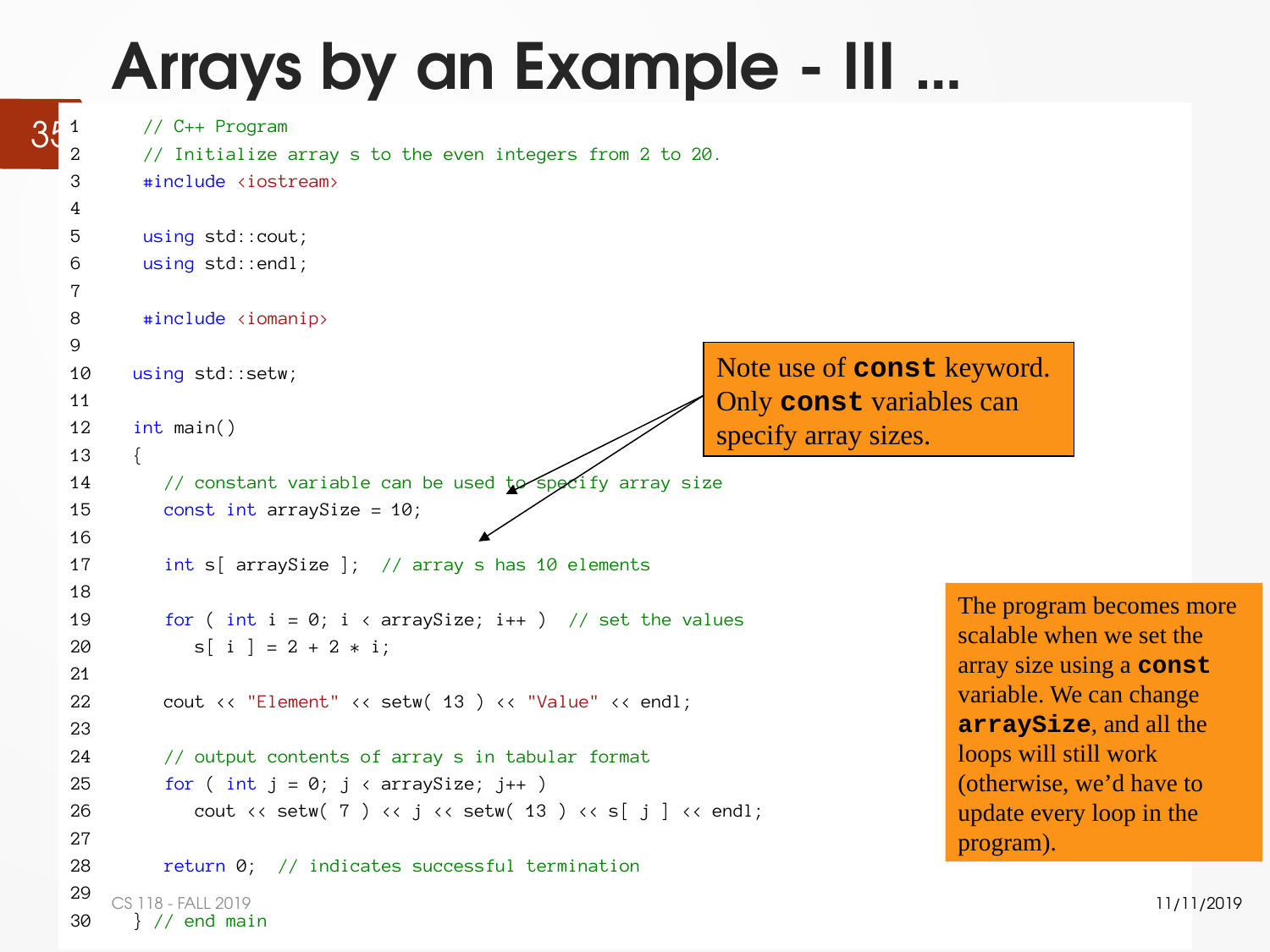

# Arrays by an Example - III …
1      // C++ Program
2      // Initialize array s to the even integers from 2 to 20.
3      #include <iostream>
4
5      using std::cout;
6      using std::endl;
7
8      #include <iomanip>
9
10    using std::setw;
11
12    int main()
13    {
14       // constant variable can be used to specify array size
15       const int arraySize = 10;
16
17       int s[ arraySize ];  // array s has 10 elements
18
19       for ( int i = 0; i < arraySize; i++ )  // set the values
20          s[ i ] = 2 + 2 * i;
21
22       cout << "Element" << setw( 13 ) << "Value" << endl;
23
24       // output contents of array s in tabular format
25       for ( int j = 0; j < arraySize; j++ )
26          cout << setw( 7 ) << j << setw( 13 ) << s[ j ] << endl;
27
28       return 0;  // indicates successful termination
29
30    } // end main
35
Note use of const keyword. Only const variables can specify array sizes.

The program becomes more scalable when we set the array size using a const variable. We can change arraySize, and all the loops will still work (otherwise, we’d have to update every loop in the program).

CS 118 - FALL 2019
11/11/2019